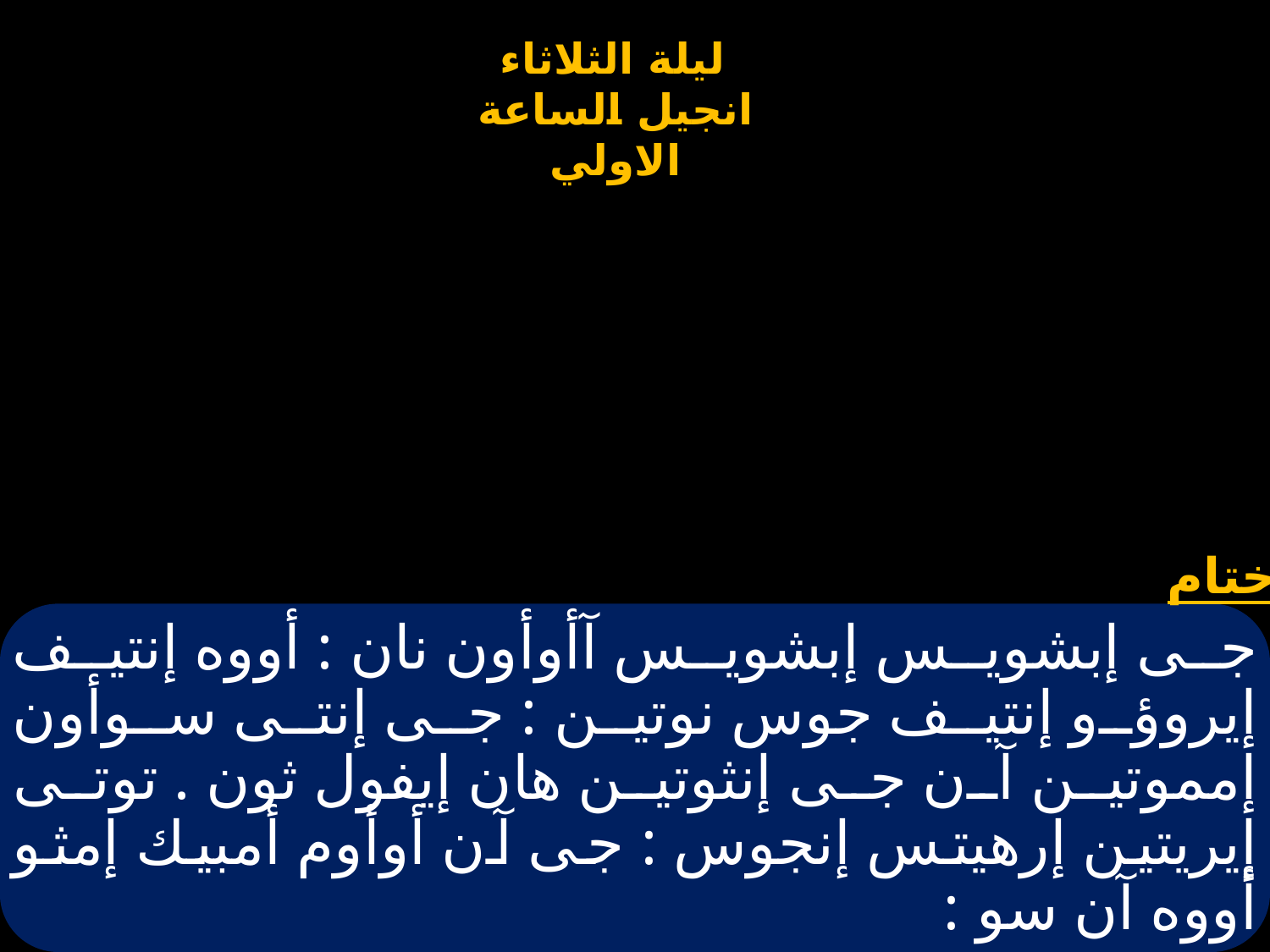

# جى إبشويس إبشويس آأوأون نان : أووه إنتيف إيروؤو إنتيف جوس نوتين : جى إنتى سوأون إمموتين آن جى إنثوتين هان إيفول ثون . توتى إيريتين إرهيتس إنجوس : جى آن أوأوم أمبيك إمثو أووه آن سو :